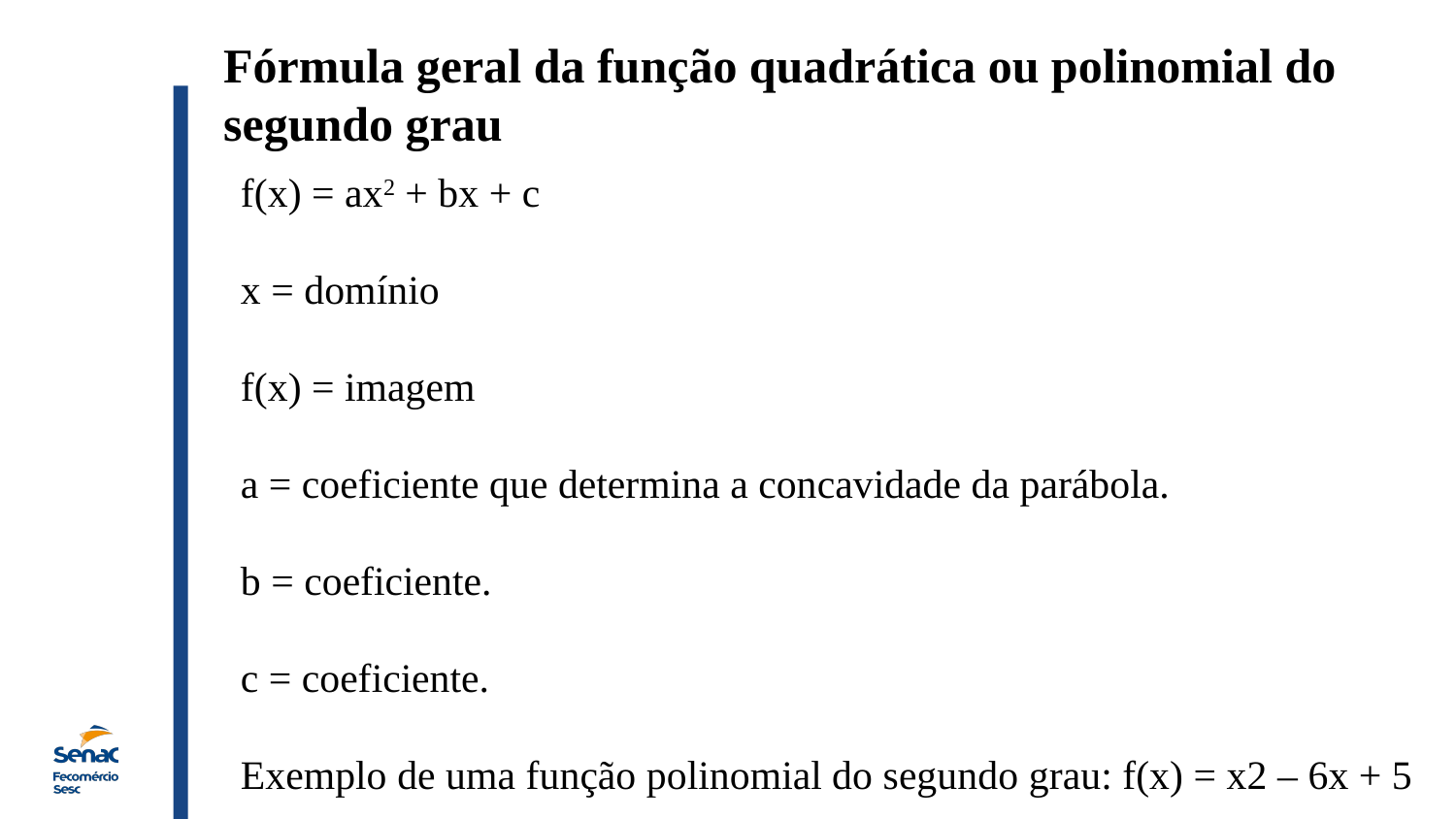

Fórmula geral da função quadrática ou polinomial do segundo grau
f(x) = ax2 + bx + c

x = domínio

f(x) = imagem

a = coeficiente que determina a concavidade da parábola.

b = coeficiente.

c = coeficiente.

Exemplo de uma função polinomial do segundo grau: f(x) = x2 – 6x + 5